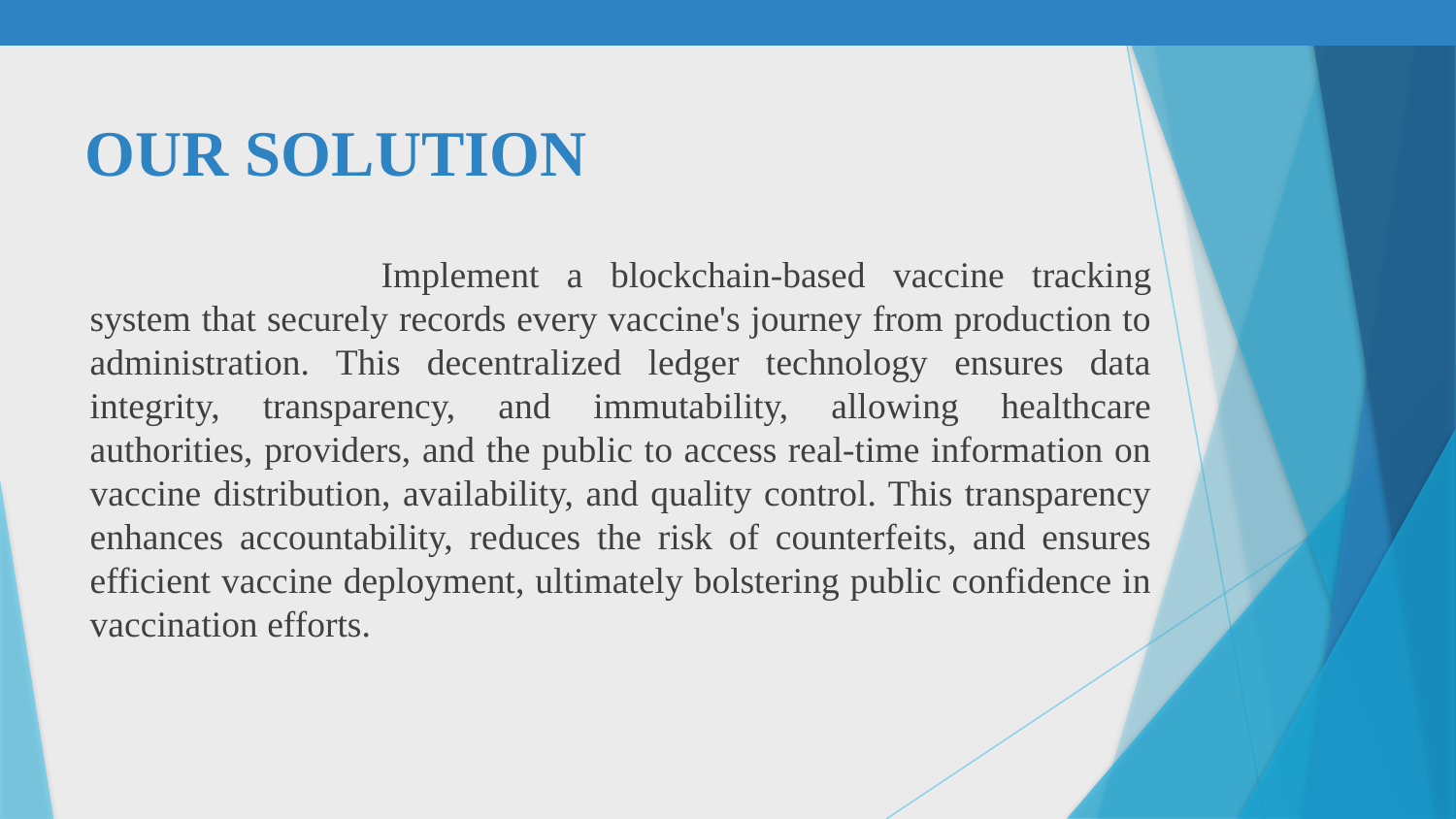

# OUR SOLUTION
		Implement a blockchain-based vaccine tracking system that securely records every vaccine's journey from production to administration. This decentralized ledger technology ensures data integrity, transparency, and immutability, allowing healthcare authorities, providers, and the public to access real-time information on vaccine distribution, availability, and quality control. This transparency enhances accountability, reduces the risk of counterfeits, and ensures efficient vaccine deployment, ultimately bolstering public confidence in vaccination efforts.